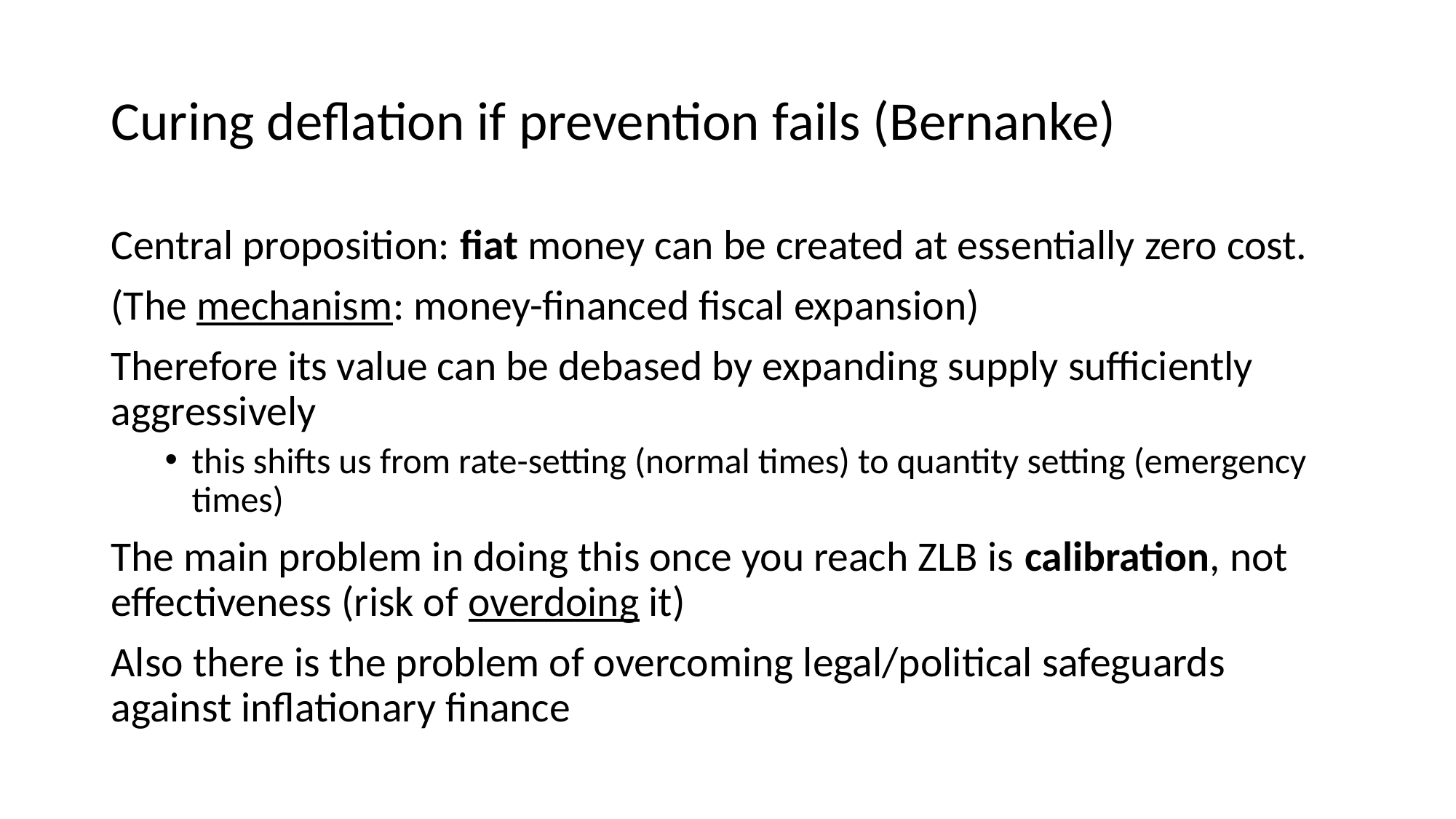

# Curing deflation if prevention fails (Bernanke)
Central proposition: fiat money can be created at essentially zero cost.
(The mechanism: money-financed fiscal expansion)
Therefore its value can be debased by expanding supply sufficiently aggressively
this shifts us from rate-setting (normal times) to quantity setting (emergency times)
The main problem in doing this once you reach ZLB is calibration, not effectiveness (risk of overdoing it)
Also there is the problem of overcoming legal/political safeguards against inflationary finance